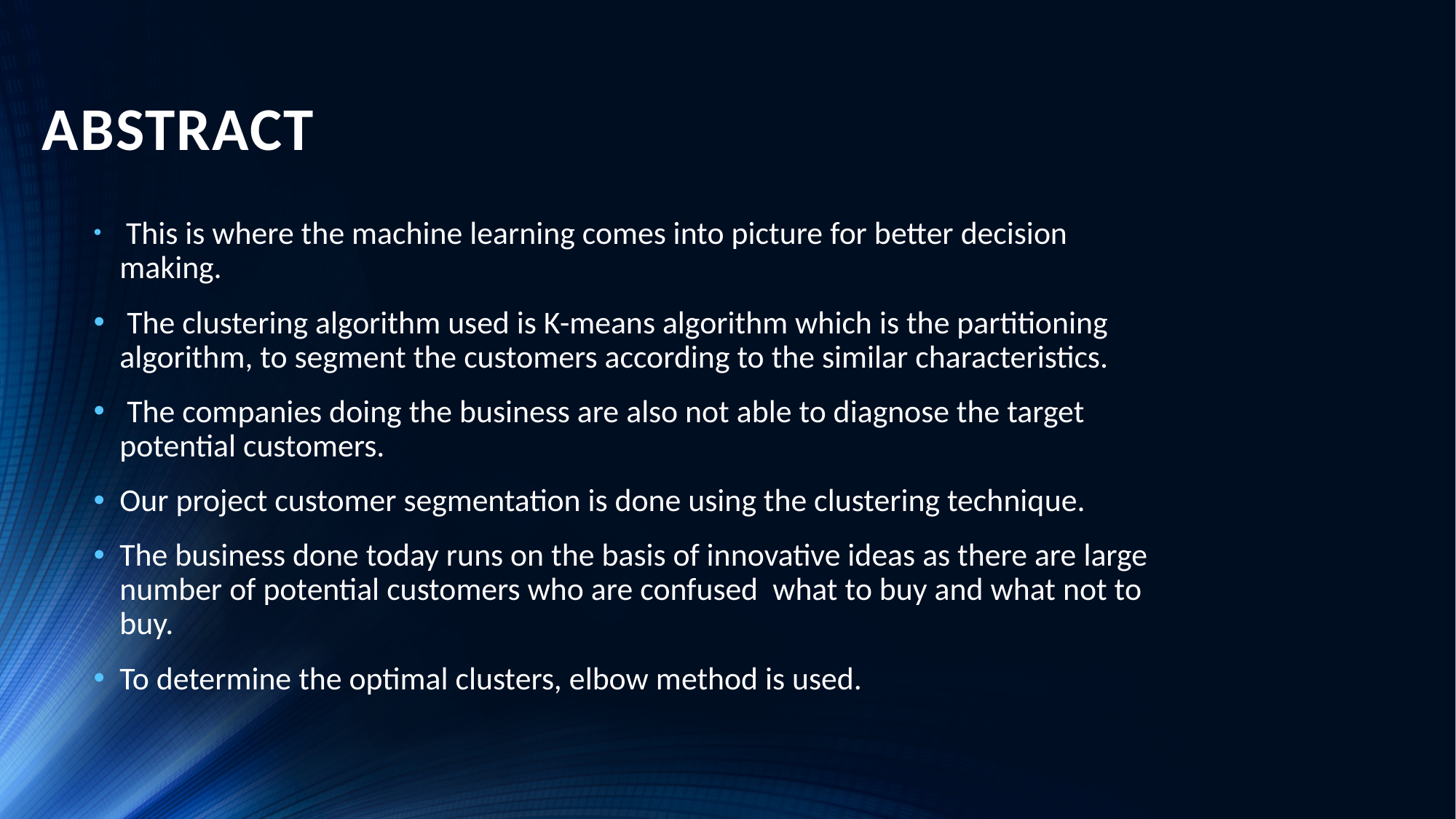

# ABSTRACT
 This is where the machine learning comes into picture for better decision making.
 The clustering algorithm used is K-means algorithm which is the partitioning algorithm, to segment the customers according to the similar characteristics.
 The companies doing the business are also not able to diagnose the target    potential customers.
Our project customer segmentation is done using the clustering technique.
The business done today runs on the basis of innovative ideas as there are large number of potential customers who are confused  what to buy and what not to buy.
To determine the optimal clusters, elbow method is used.